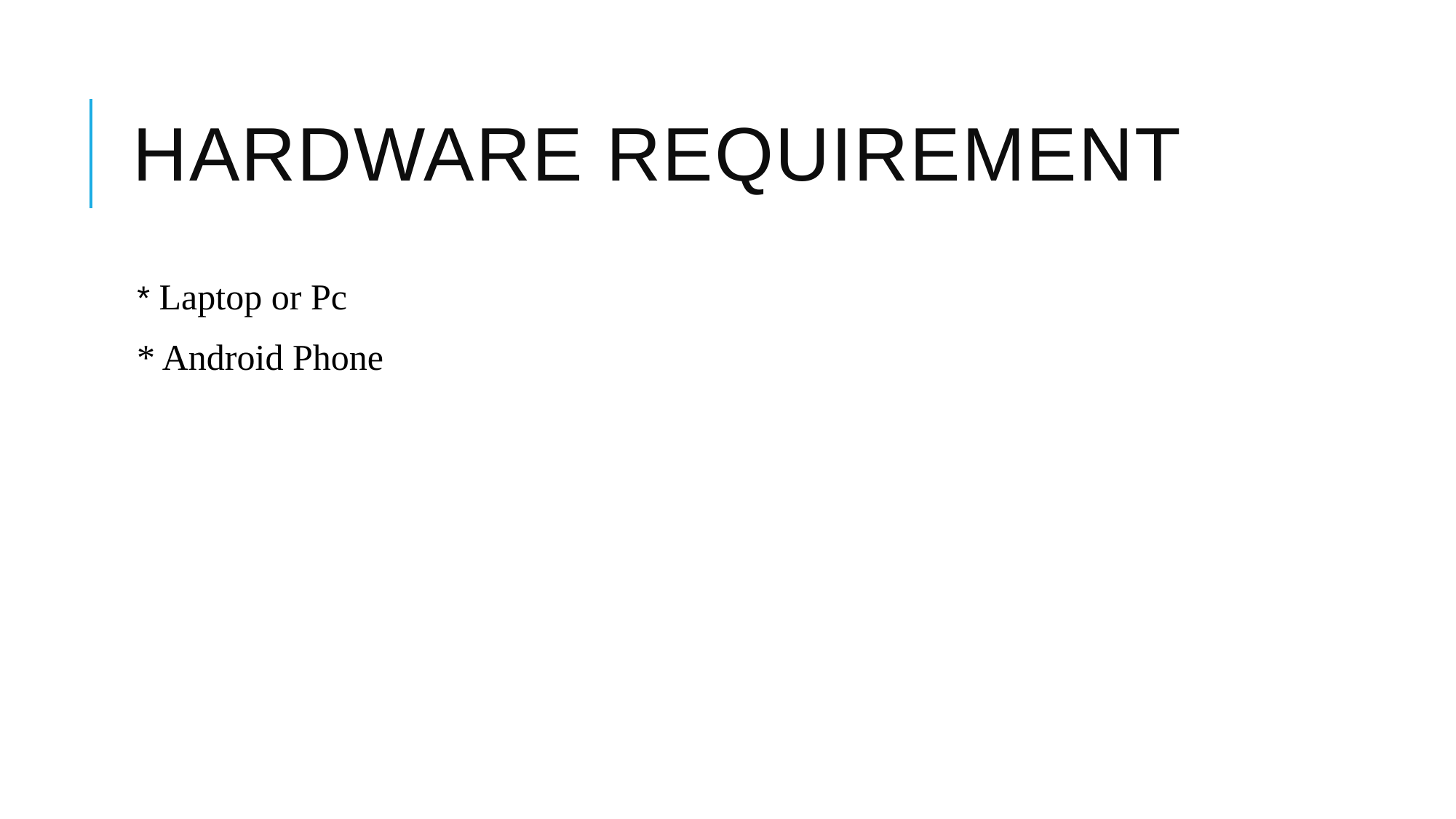

# Hardware requirement
 * Laptop or Pc
 * Android Phone